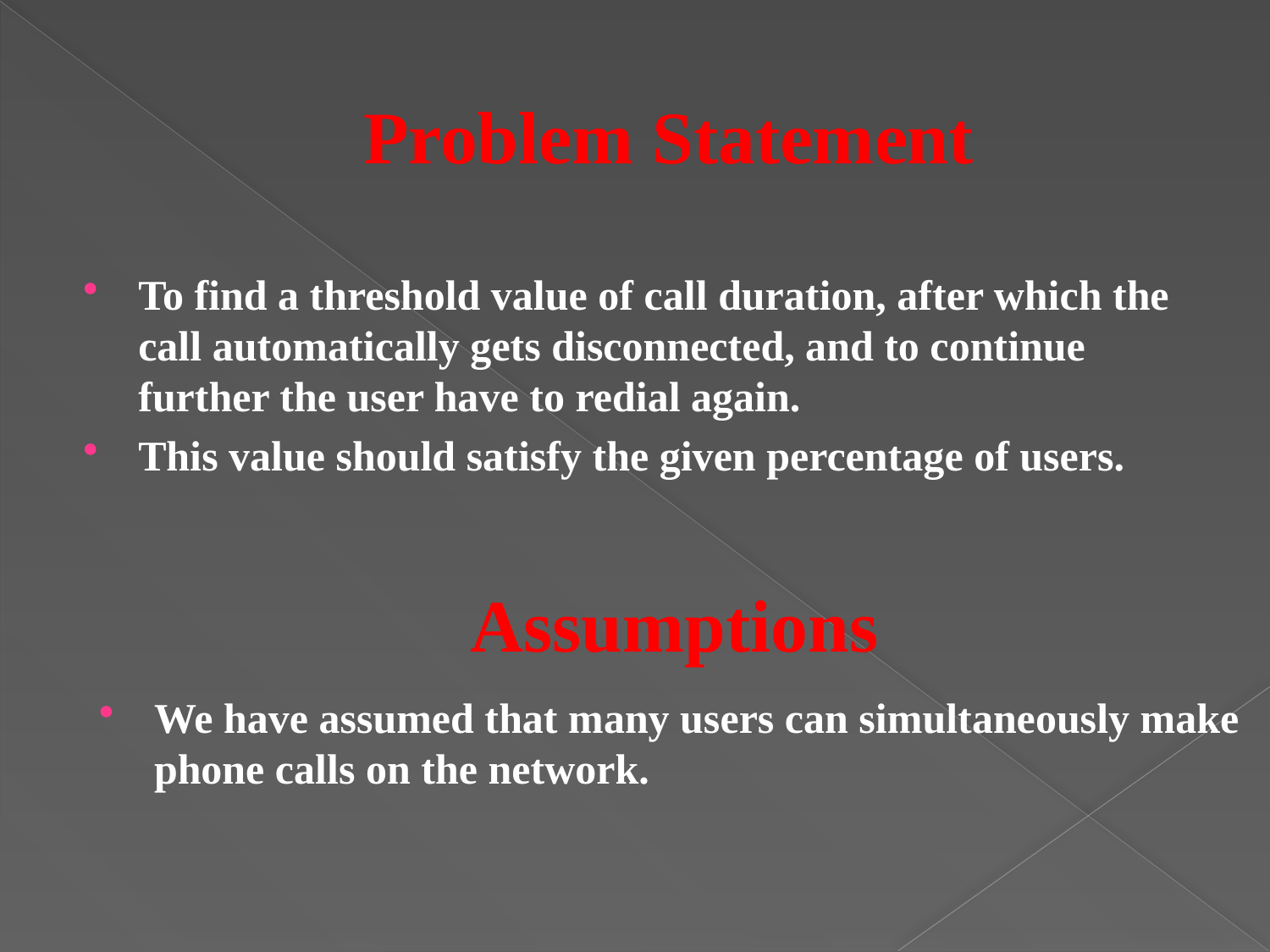

# Problem Statement
To find a threshold value of call duration, after which the call automatically gets disconnected, and to continue further the user have to redial again.
This value should satisfy the given percentage of users.
Assumptions
We have assumed that many users can simultaneously make phone calls on the network.